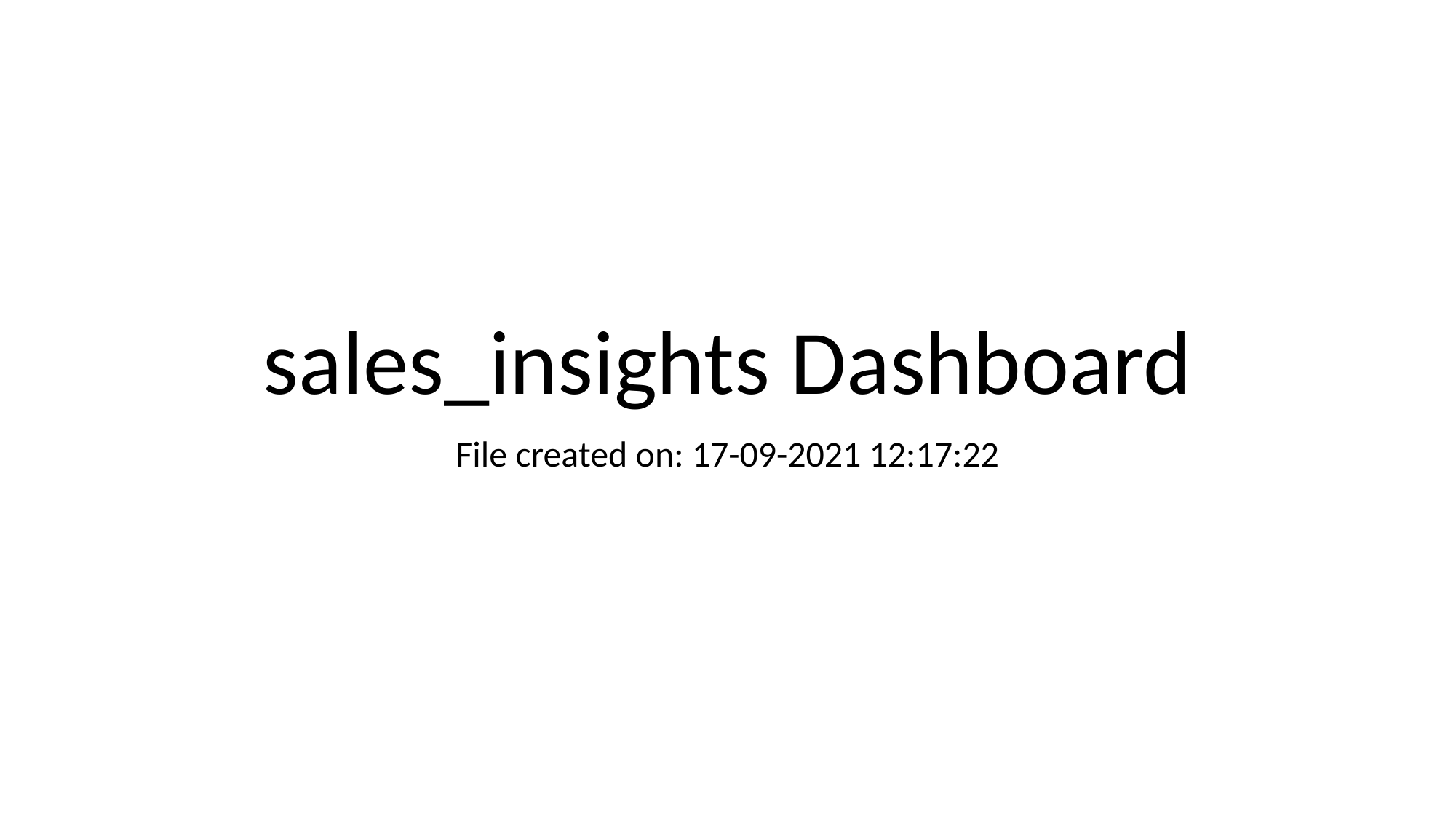

# sales_insights Dashboard
File created on: 17-09-2021 12:17:22